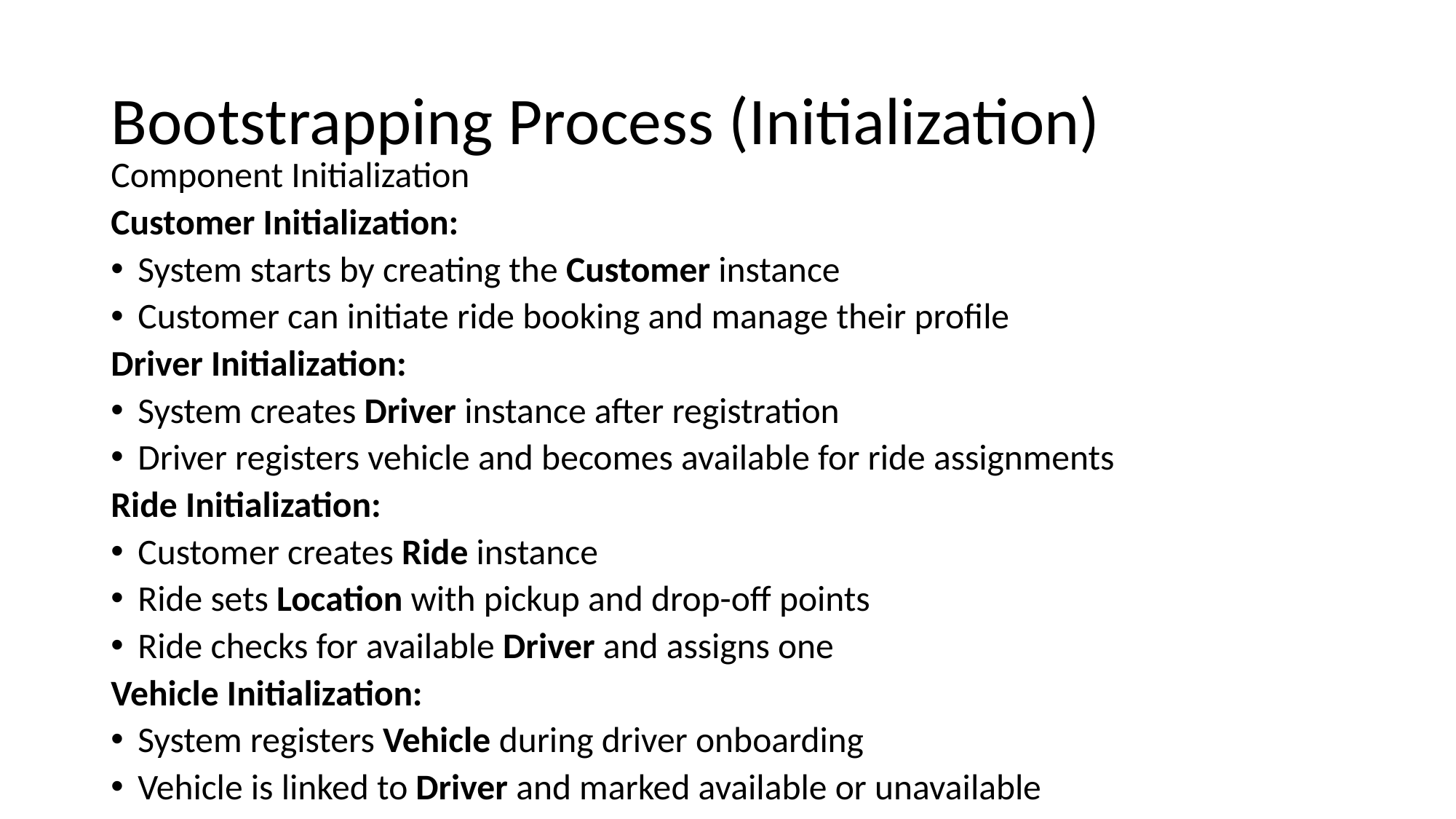

# Bootstrapping Process (Initialization)
Component Initialization
Customer Initialization:
System starts by creating the Customer instance
Customer can initiate ride booking and manage their profile
Driver Initialization:
System creates Driver instance after registration
Driver registers vehicle and becomes available for ride assignments
Ride Initialization:
Customer creates Ride instance
Ride sets Location with pickup and drop-off points
Ride checks for available Driver and assigns one
Vehicle Initialization:
System registers Vehicle during driver onboarding
Vehicle is linked to Driver and marked available or unavailable